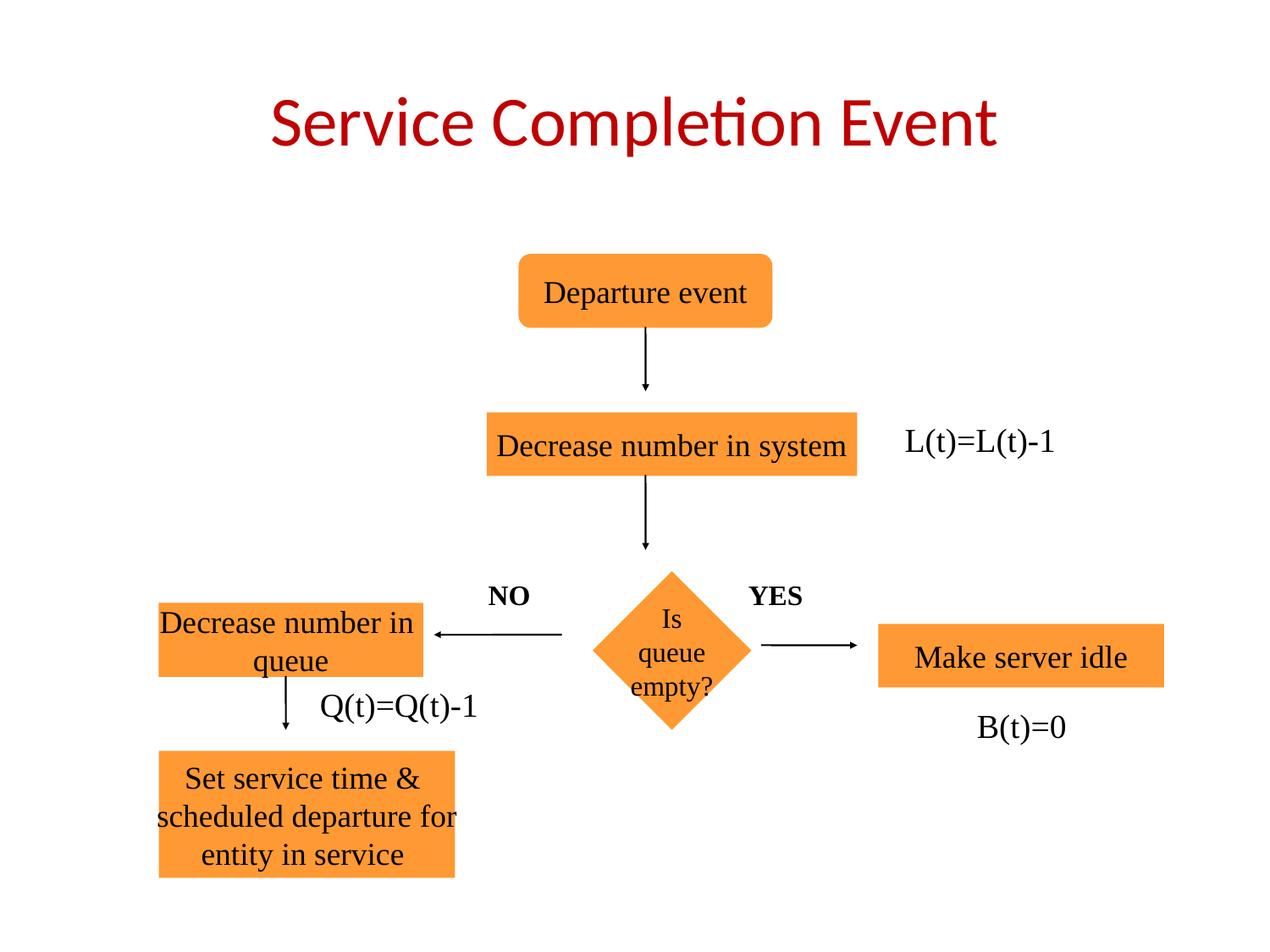

# Service Completion Event
Departure event

L(t)=L(t)-1
Decrease number in system

NO
YES
Is
queue
empty?
Decrease number in
queue
Make server idle

Q(t)=Q(t)-1

B(t)=0
Set service time &
scheduled departure for
entity in service